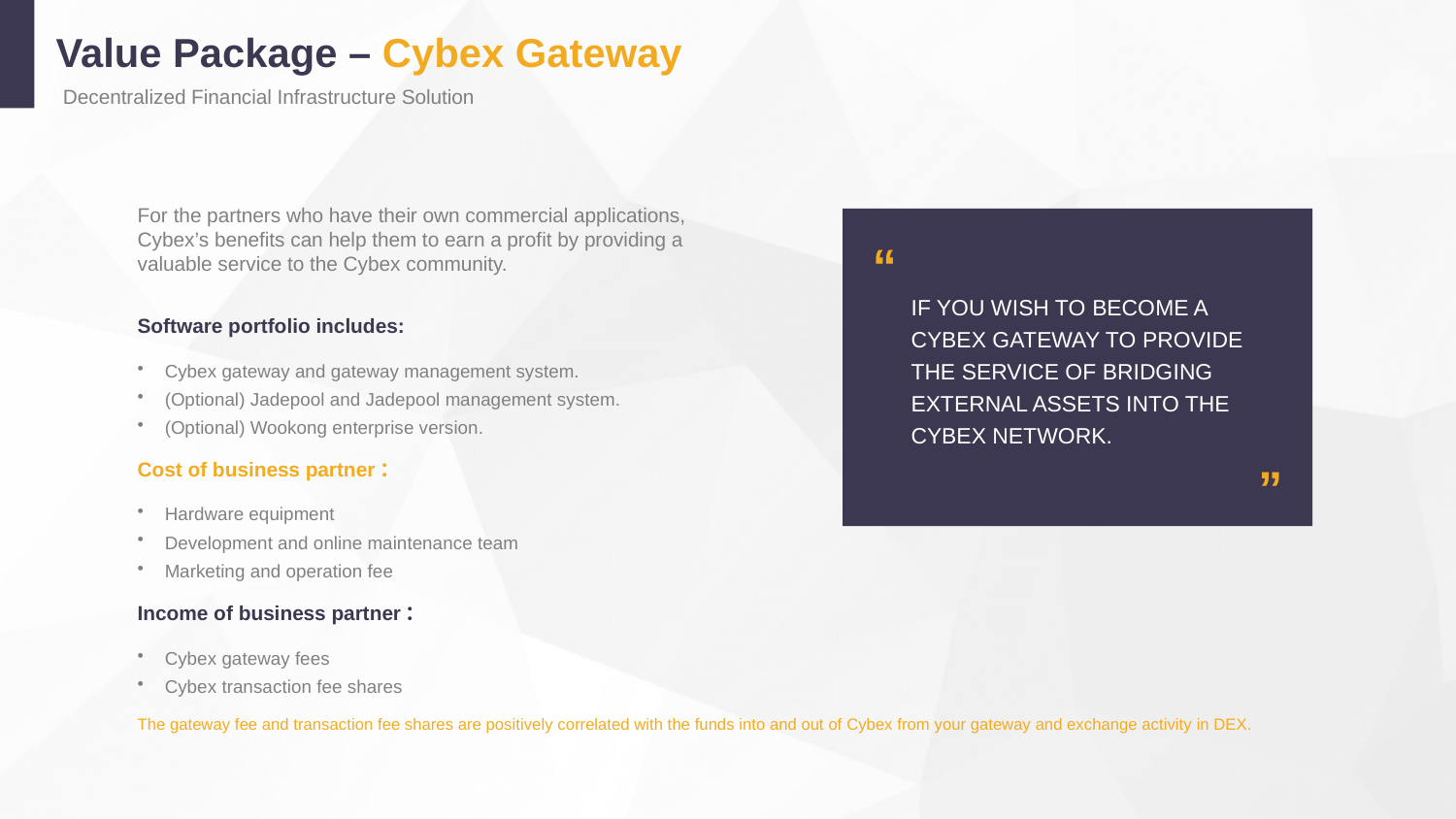

Value Package – Cybex Gateway
Decentralized Financial Infrastructure Solution
For the partners who have their own commercial applications, Cybex’s benefits can help them to earn a profit by providing a valuable service to the Cybex community.

“
IF YOU WISH TO BECOME A CYBEX GATEWAY TO PROVIDE THE SERVICE OF BRIDGING EXTERNAL ASSETS INTO THE CYBEX NETWORK.
Software portfolio includes:
Cybex gateway and gateway management system.
(Optional) Jadepool and Jadepool management system.
(Optional) Wookong enterprise version.
Cost of business partner：
”
Hardware equipment
Development and online maintenance team
Marketing and operation fee
Income of business partner：
Cybex gateway fees
Cybex transaction fee shares
The gateway fee and transaction fee shares are positively correlated with the funds into and out of Cybex from your gateway and exchange activity in DEX.